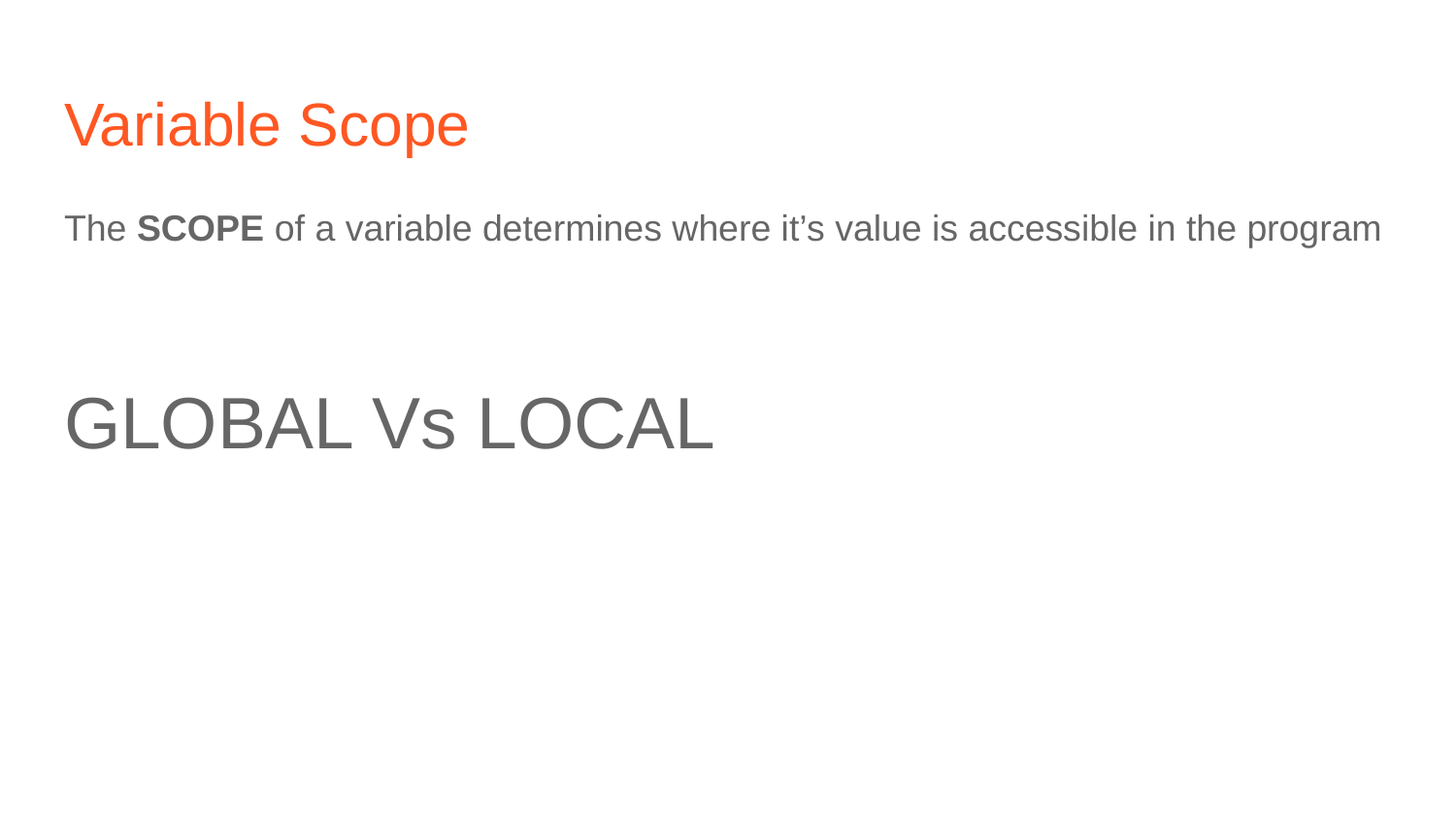

# Variable Scope
The SCOPE of a variable determines where it’s value is accessible in the program

GLOBAL Vs LOCAL